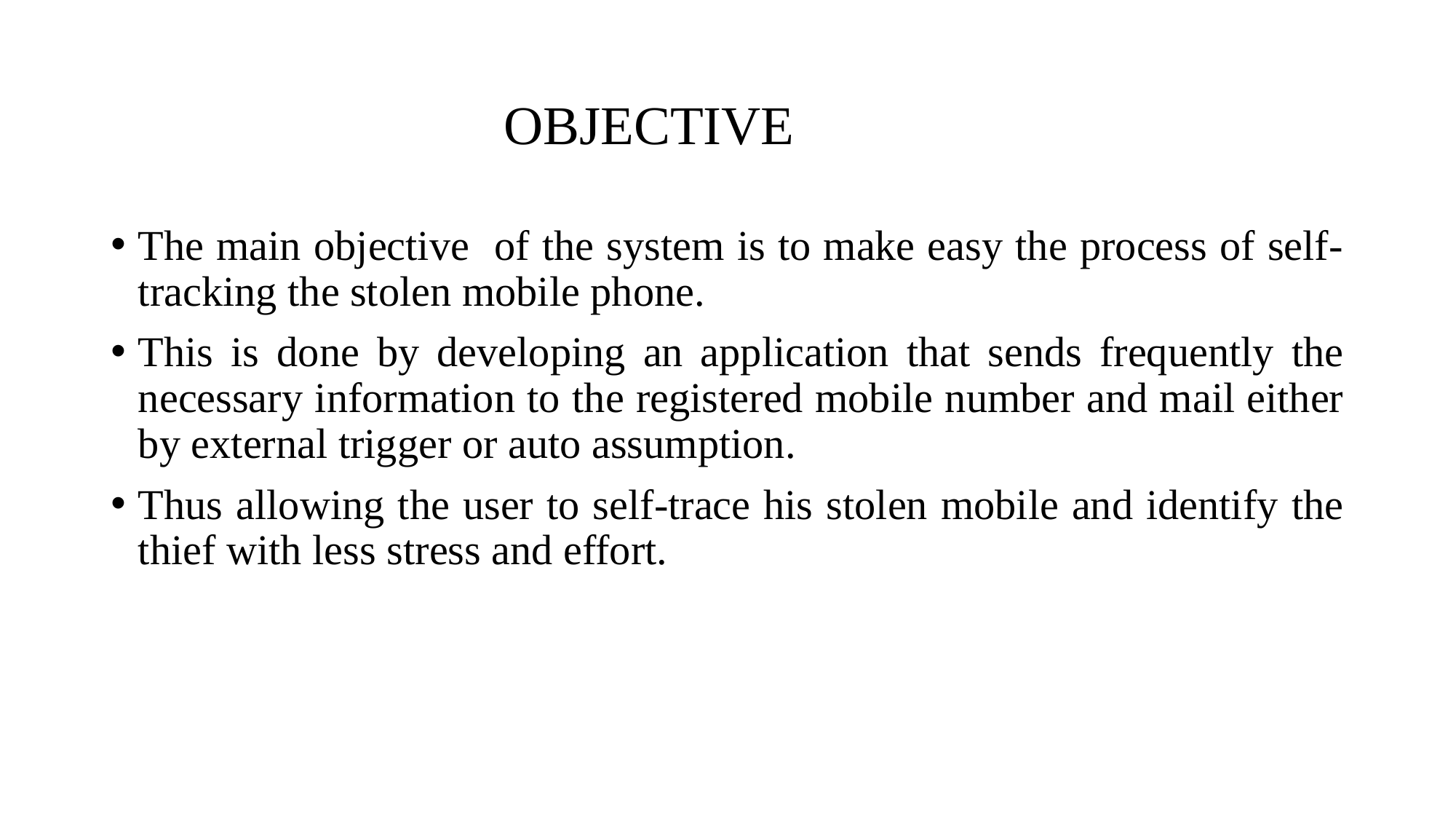

# OBJECTIVE
The main objective  of the system is to make easy the process of self- tracking the stolen mobile phone.
This is done by developing an application that sends frequently the necessary information to the registered mobile number and mail either by external trigger or auto assumption.
Thus allowing the user to self-trace his stolen mobile and identify the thief with less stress and effort.